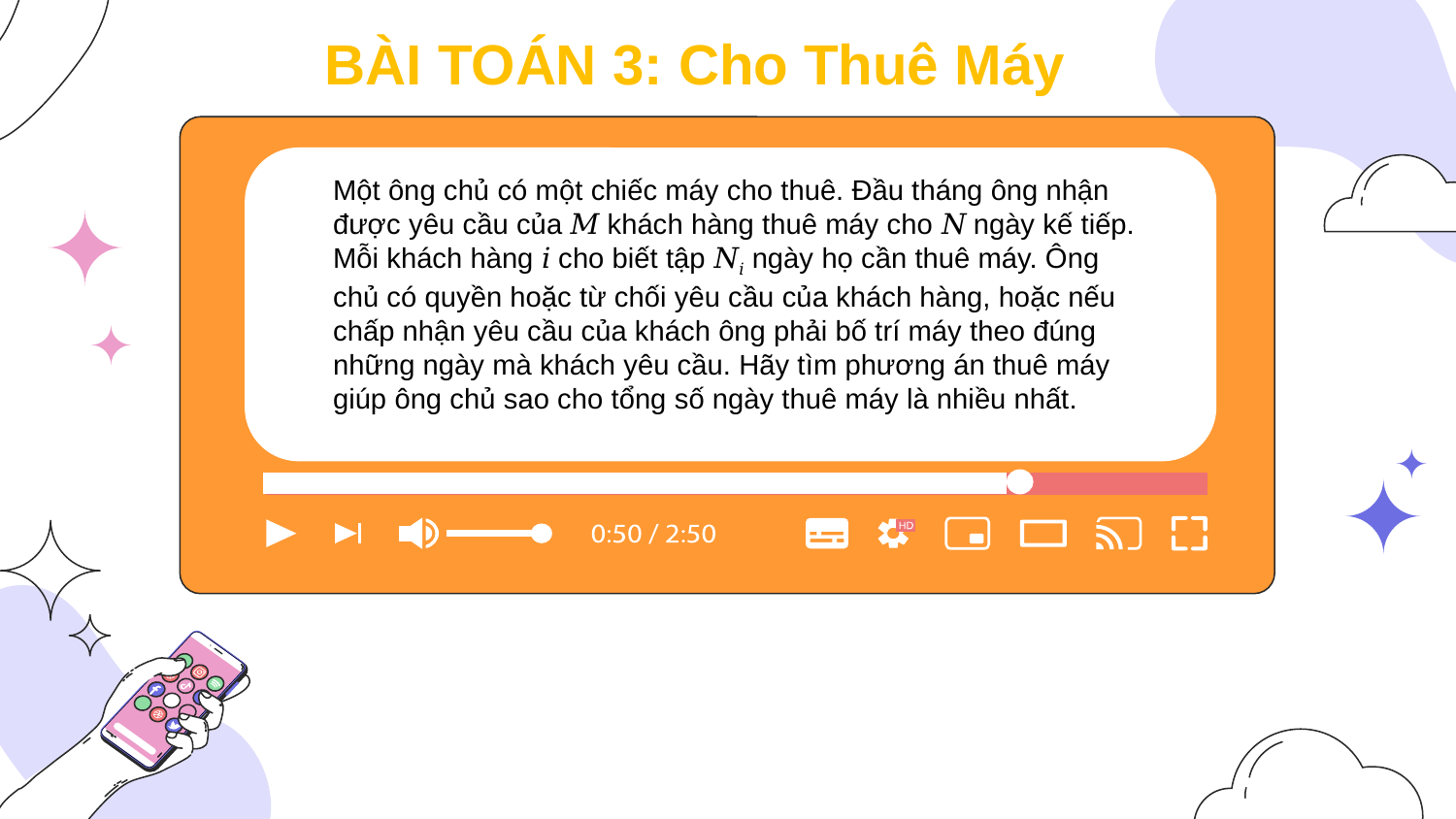

BÀI TOÁN 3: Cho Thuê Máy

Một ông chủ có một chiếc máy cho thuê. Đầu tháng ông nhận được yêu cầu của 𝑀 khách hàng thuê máy cho 𝑁 ngày kế tiếp. Mỗi khách hàng 𝑖 cho biết tập 𝑁𝑖 ngày họ cần thuê máy. Ông chủ có quyền hoặc từ chối yêu cầu của khách hàng, hoặc nếu chấp nhận yêu cầu của khách ông phải bố trí máy theo đúng những ngày mà khách yêu cầu. Hãy tìm phương án thuê máy giúp ông chủ sao cho tổng số ngày thuê máy là nhiều nhất.